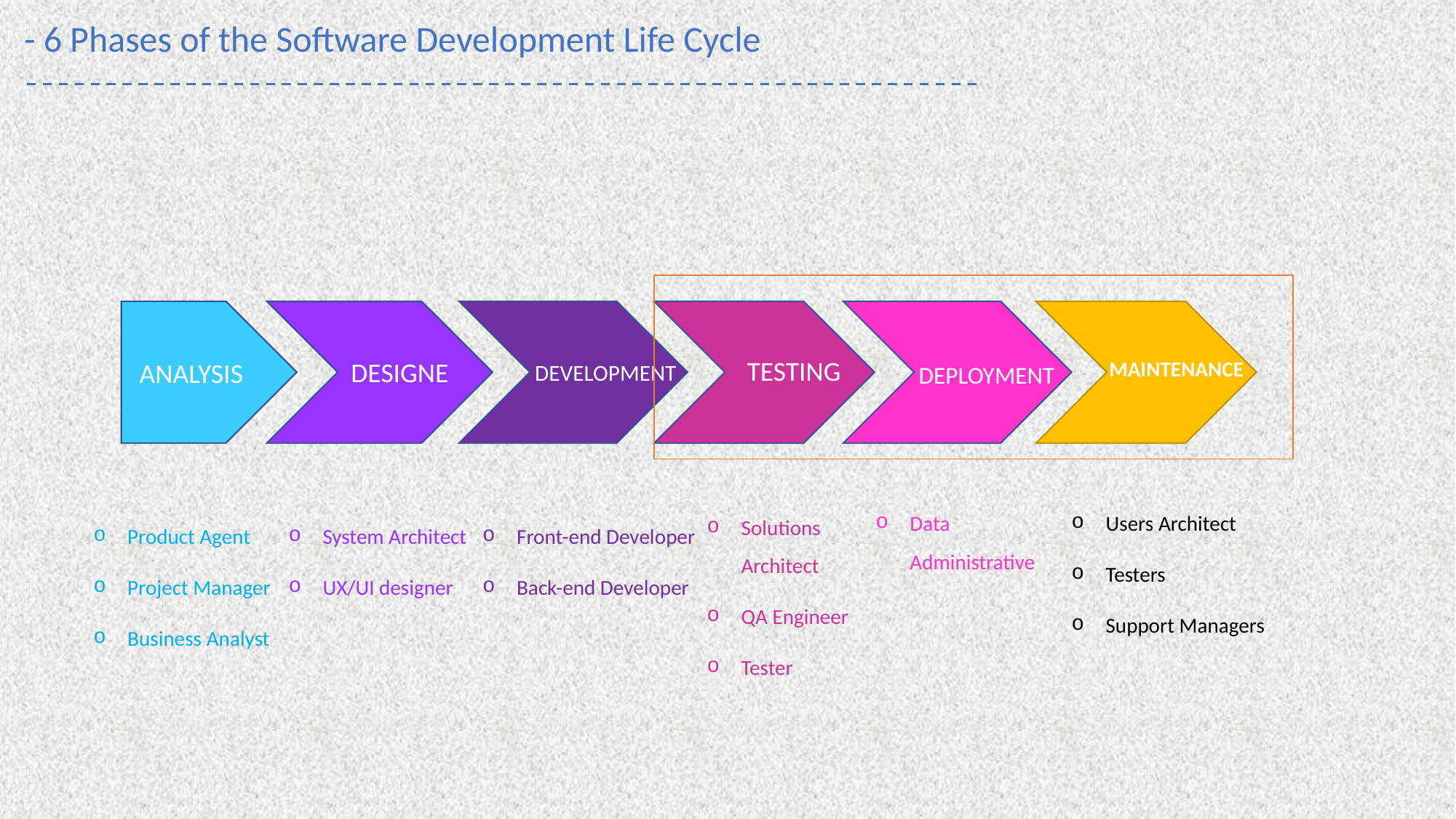

- 6 Phases of the Software Development Life Cycle

ANALYSIS
TESTING
DESIGNE
MAINTENANCE
DEVELOPMENT
DEPLOYMENT
Product Agent
Project Manager
Business Analyst
System Architect
UX/UI designer
Front-end Developer
Back-end Developer
Data Administrative
Users Architect
Testers
Support Managers
Solutions Architect
QA Engineer
Tester